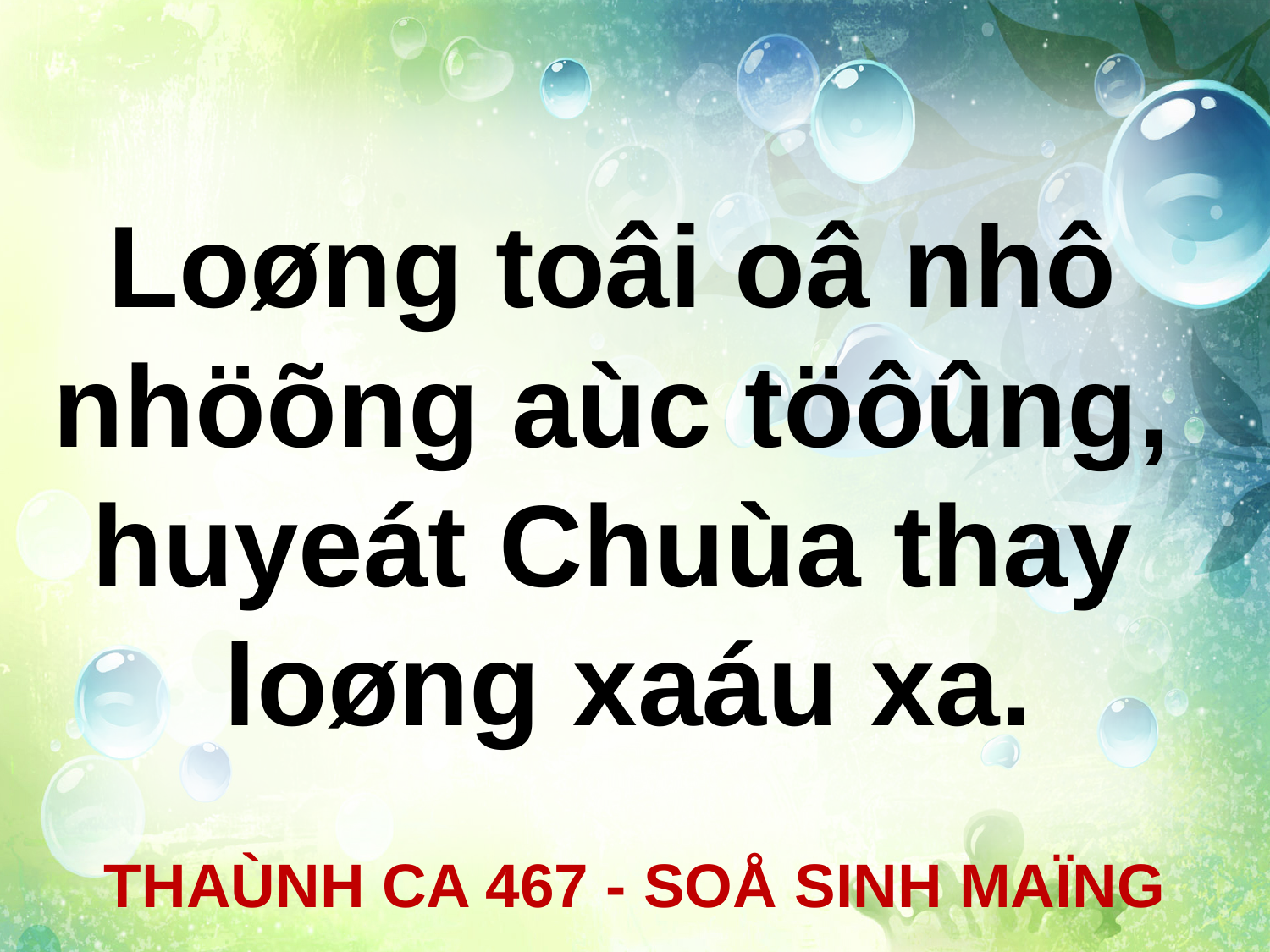

Loøng toâi oâ nhô
nhöõng aùc töôûng,
huyeát Chuùa thay
loøng xaáu xa.
THAÙNH CA 467 - SOÅ SINH MAÏNG